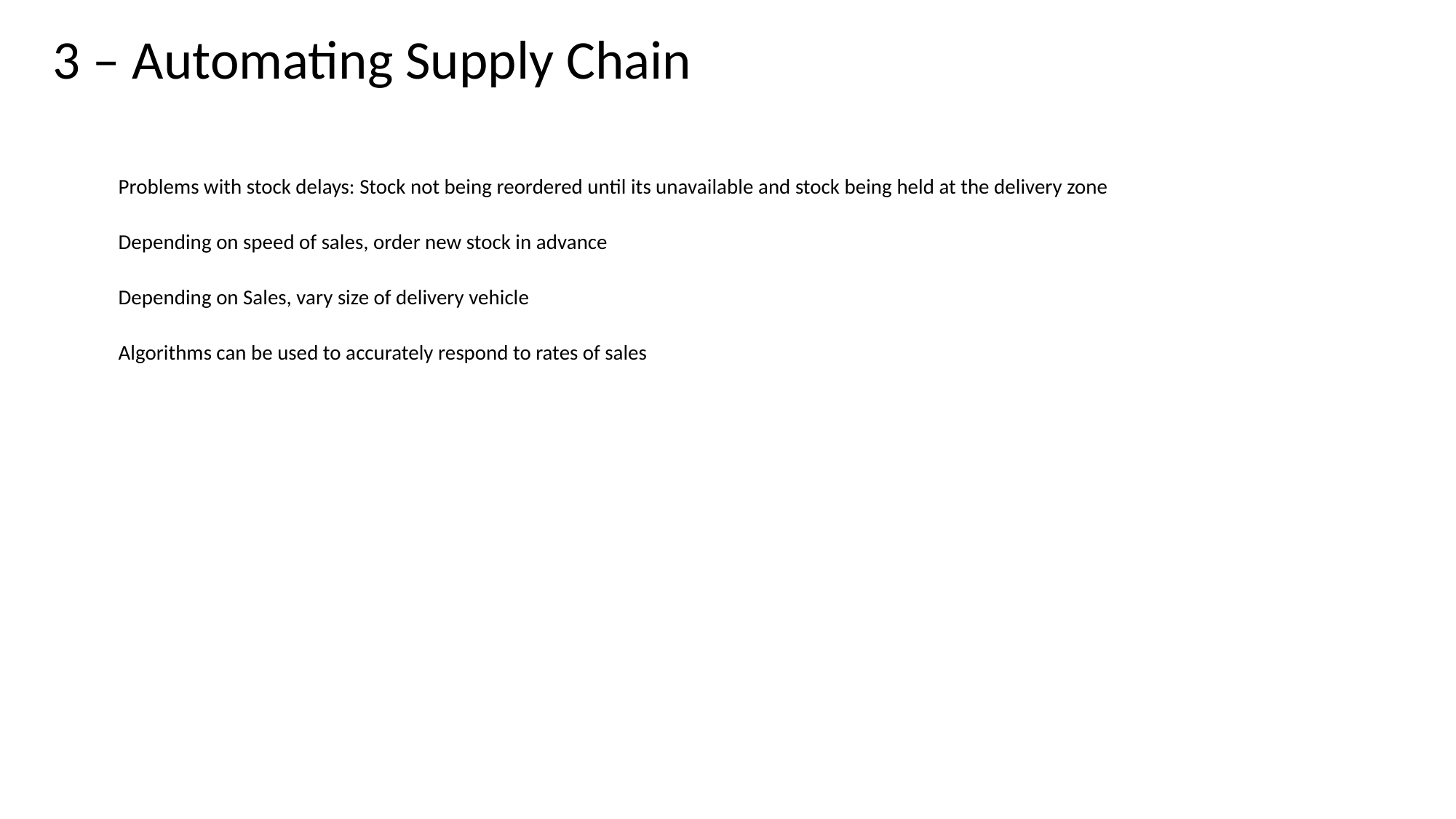

# 3 – Automating Supply Chain
Problems with stock delays: Stock not being reordered until its unavailable and stock being held at the delivery zone

Depending on speed of sales, order new stock in advance

Depending on Sales, vary size of delivery vehicle

Algorithms can be used to accurately respond to rates of sales